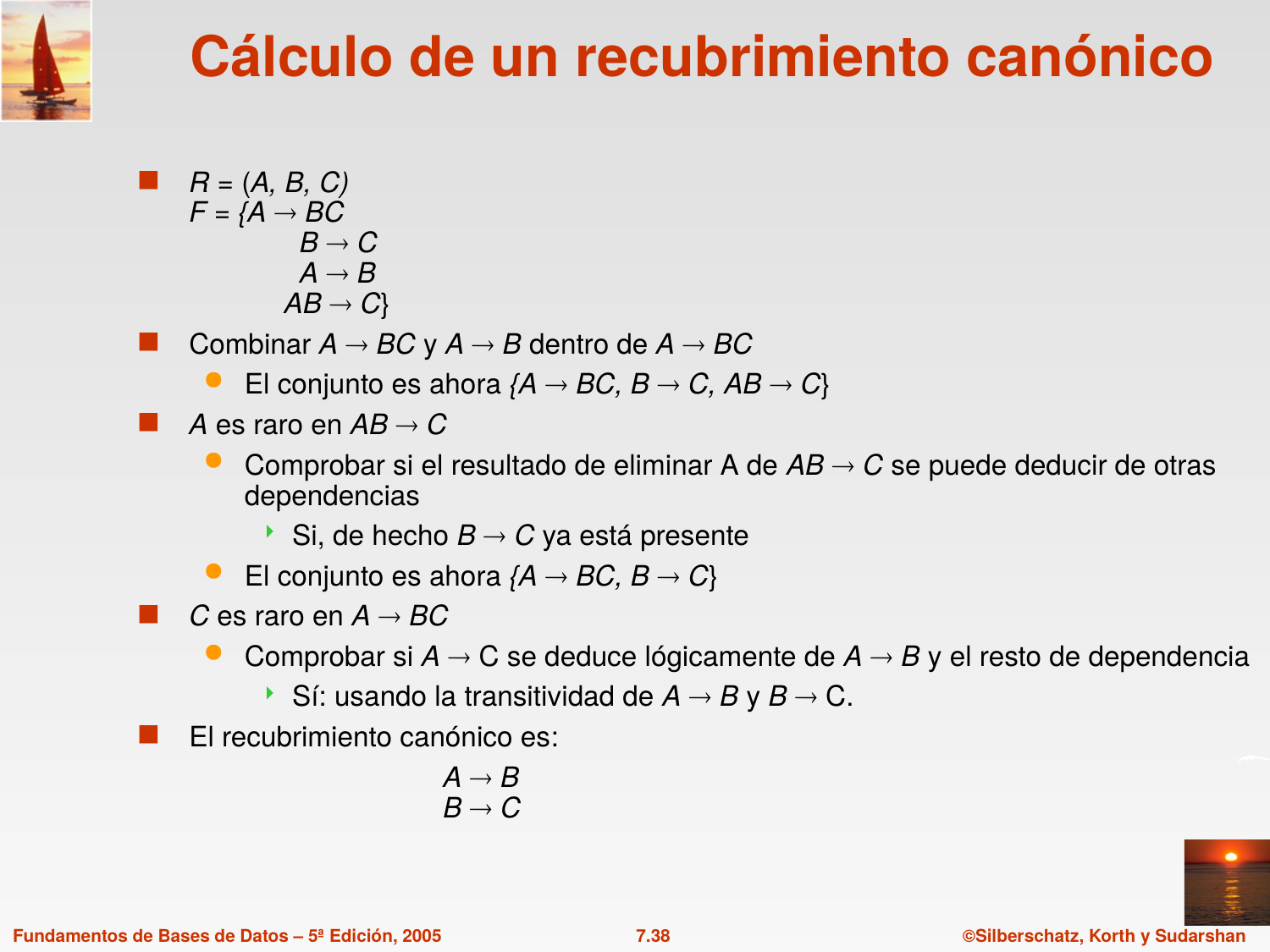

# Cálculo de un recubrimiento canónico
R = (A, B, C)
F = {A → BC
	  B → C
	  A → B
	AB → C}
Combinar A → BC y A → B dentro de A → BC
El conjunto es ahora {A → BC, B → C, AB → C}
A es raro en AB → C
Comprobar si el resultado de eliminar A de AB → C se puede deducir de otras dependencias
Si, de hecho B → C ya está presente
El conjunto es ahora {A → BC, B → C}
C es raro en A → BC
Comprobar si A → C se deduce lógicamente de A → B y el resto de dependencia
Sí: usando la transitividad de A → B y B → C.
El recubrimiento canónico es:
			A → B
		B → C